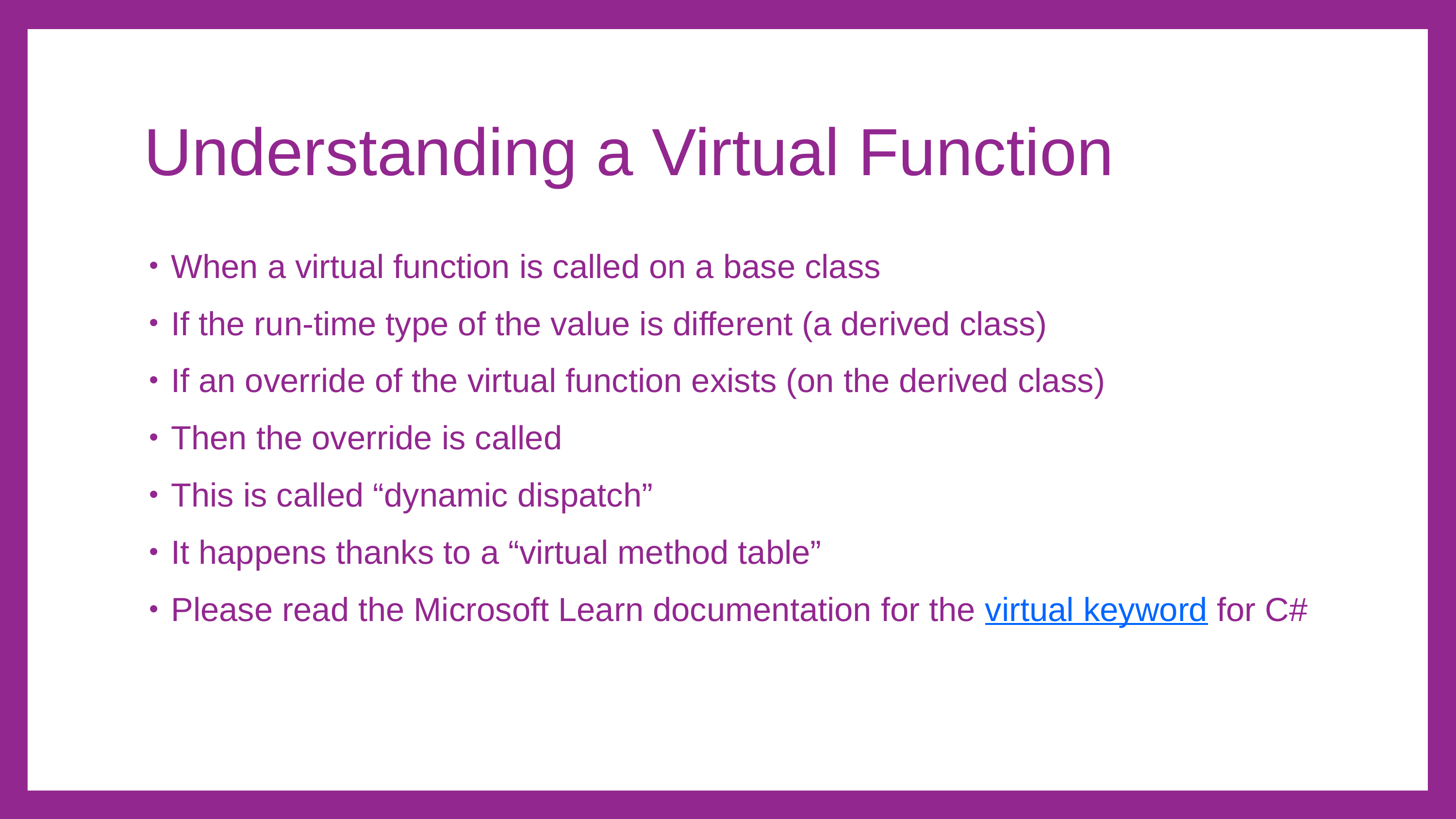

# Understanding a Virtual Function
When a virtual function is called on a base class
If the run-time type of the value is different (a derived class)
If an override of the virtual function exists (on the derived class)
Then the override is called
This is called “dynamic dispatch”
It happens thanks to a “virtual method table”
Please read the Microsoft Learn documentation for the virtual keyword for C#